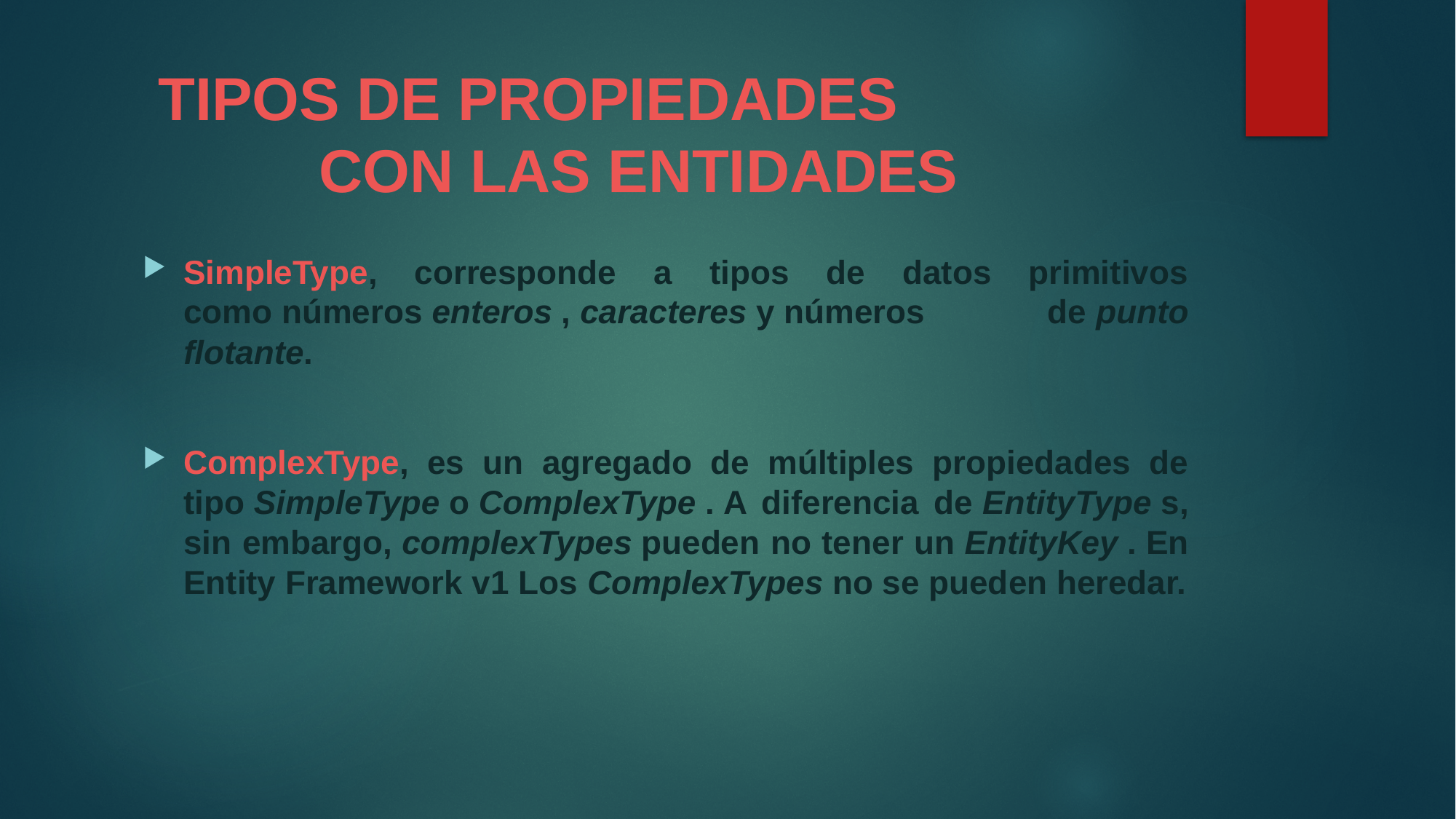

# TIPOS DE PROPIEDADES              CON LAS ENTIDADES
SimpleType, corresponde a tipos de datos primitivos como números enteros , caracteres y números de punto flotante.

ComplexType, es un agregado de múltiples propiedades de tipo SimpleType o ComplexType . A diferencia de EntityType s, sin embargo, complexTypes pueden no tener un EntityKey . En Entity Framework v1 Los ComplexTypes no se pueden heredar.